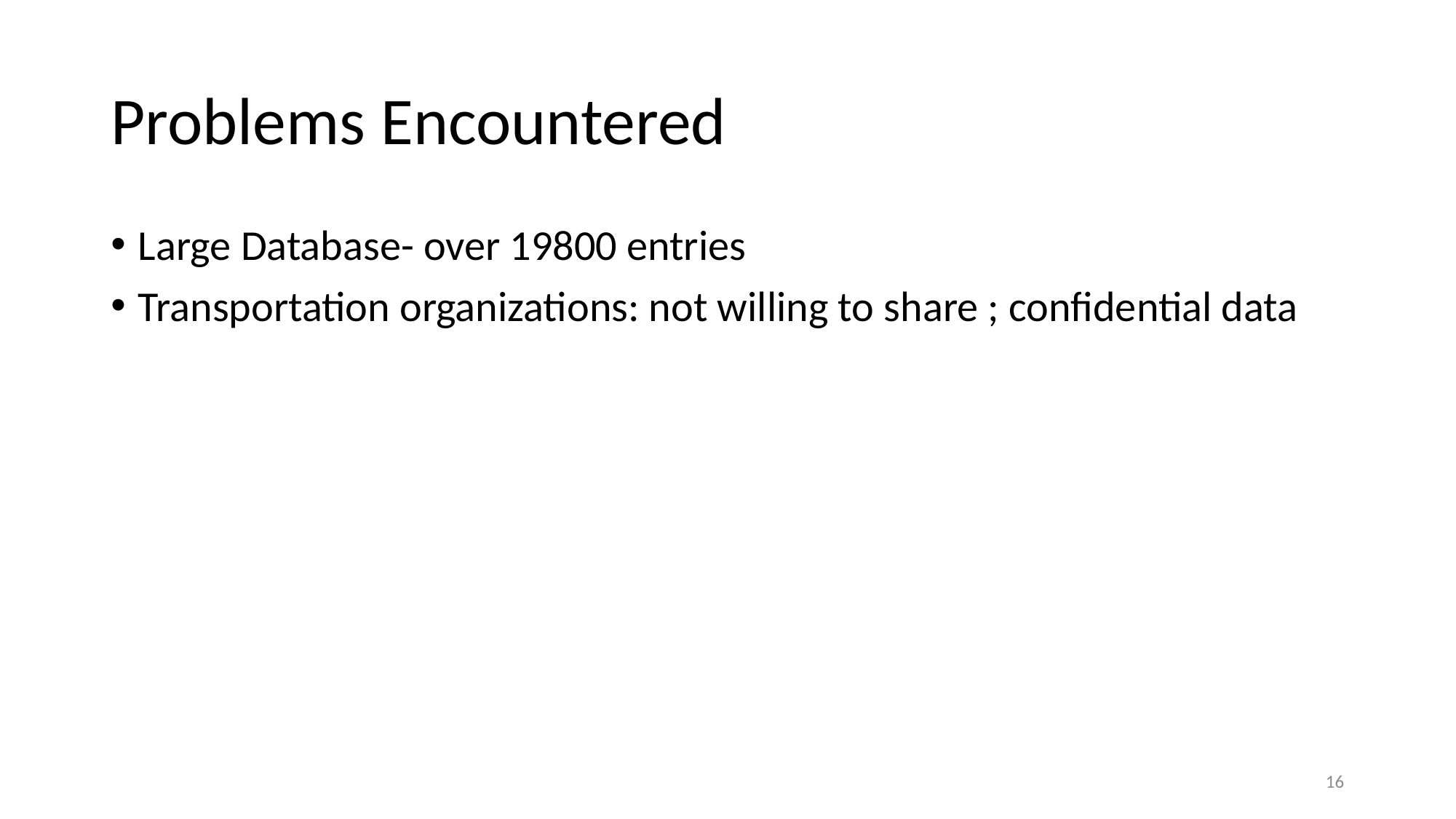

# Problems Encountered
Large Database- over 19800 entries
Transportation organizations: not willing to share ; confidential data

16